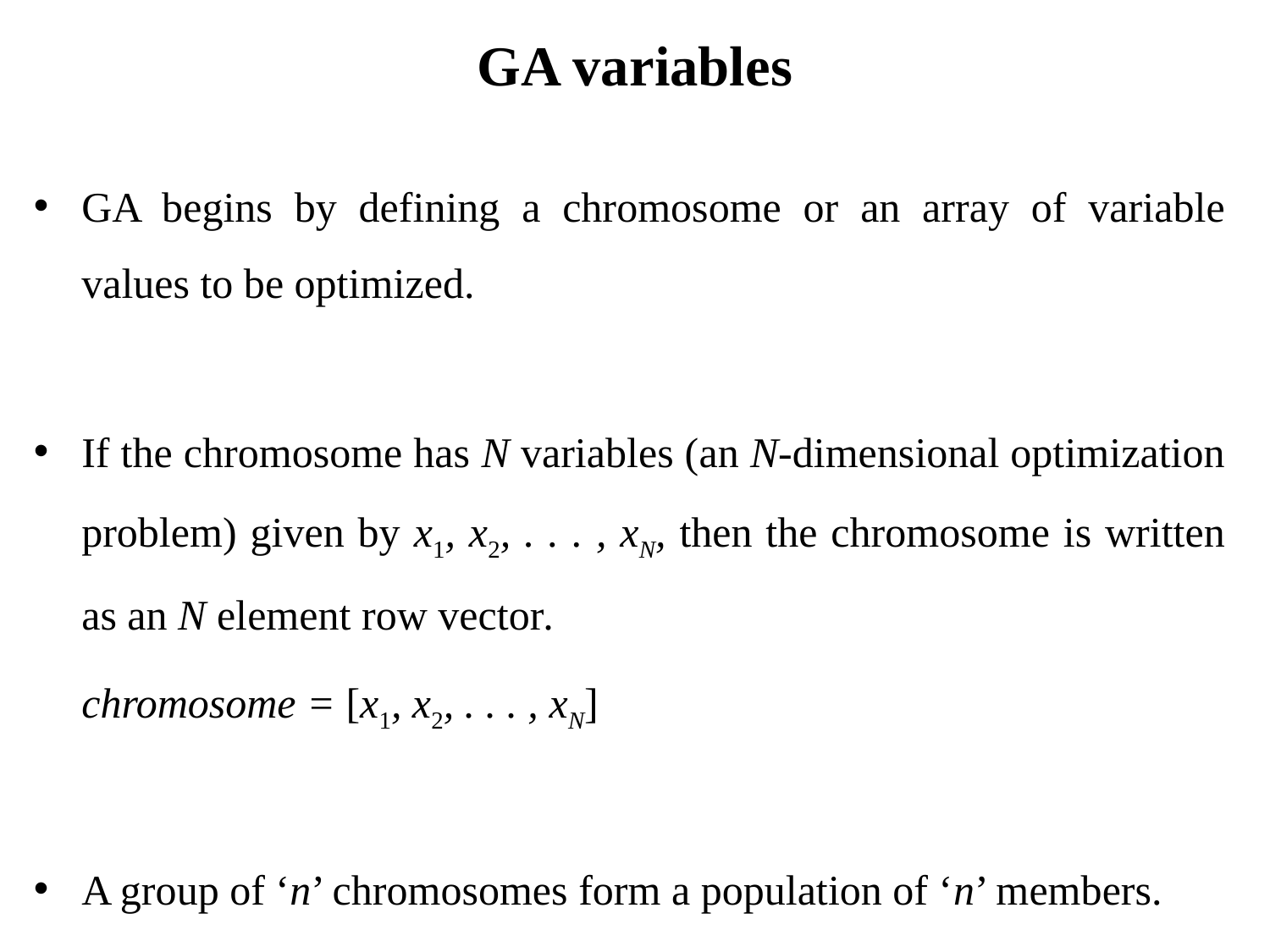

# GA variables
GA begins by defining a chromosome or an array of variable values to be optimized.

If the chromosome has N variables (an N-dimensional optimization problem) given by x1, x2, . . . , xN, then the chromosome is written as an N element row vector.
	chromosome = [x1, x2, . . . , xN]

A group of ‘n’ chromosomes form a population of ‘n’ members.